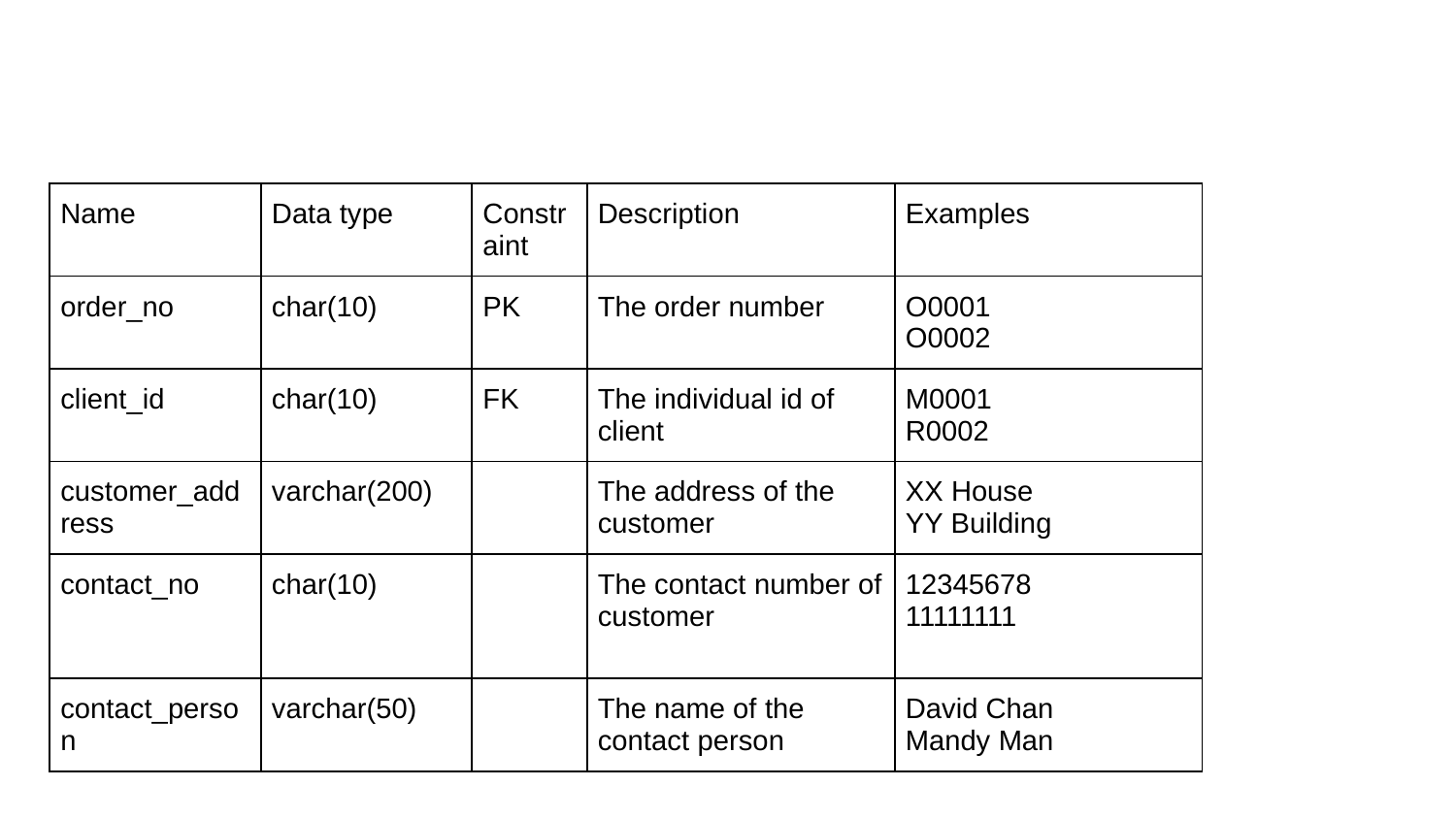

#

| Name | Data type | Constraint | Description | Examples |
| --- | --- | --- | --- | --- |
| order\_no | char(10) | PK | The order number | O0001 O0002 |
| client\_id | char(10) | FK | The individual id of client | M0001 R0002 |
| customer\_address | varchar(200) |  | The address of the customer | XX House YY Building |
| contact\_no | char(10) |  | The contact number of customer | 12345678 11111111 |
| contact\_person | varchar(50) |  | The name of the contact person | David Chan Mandy Man |